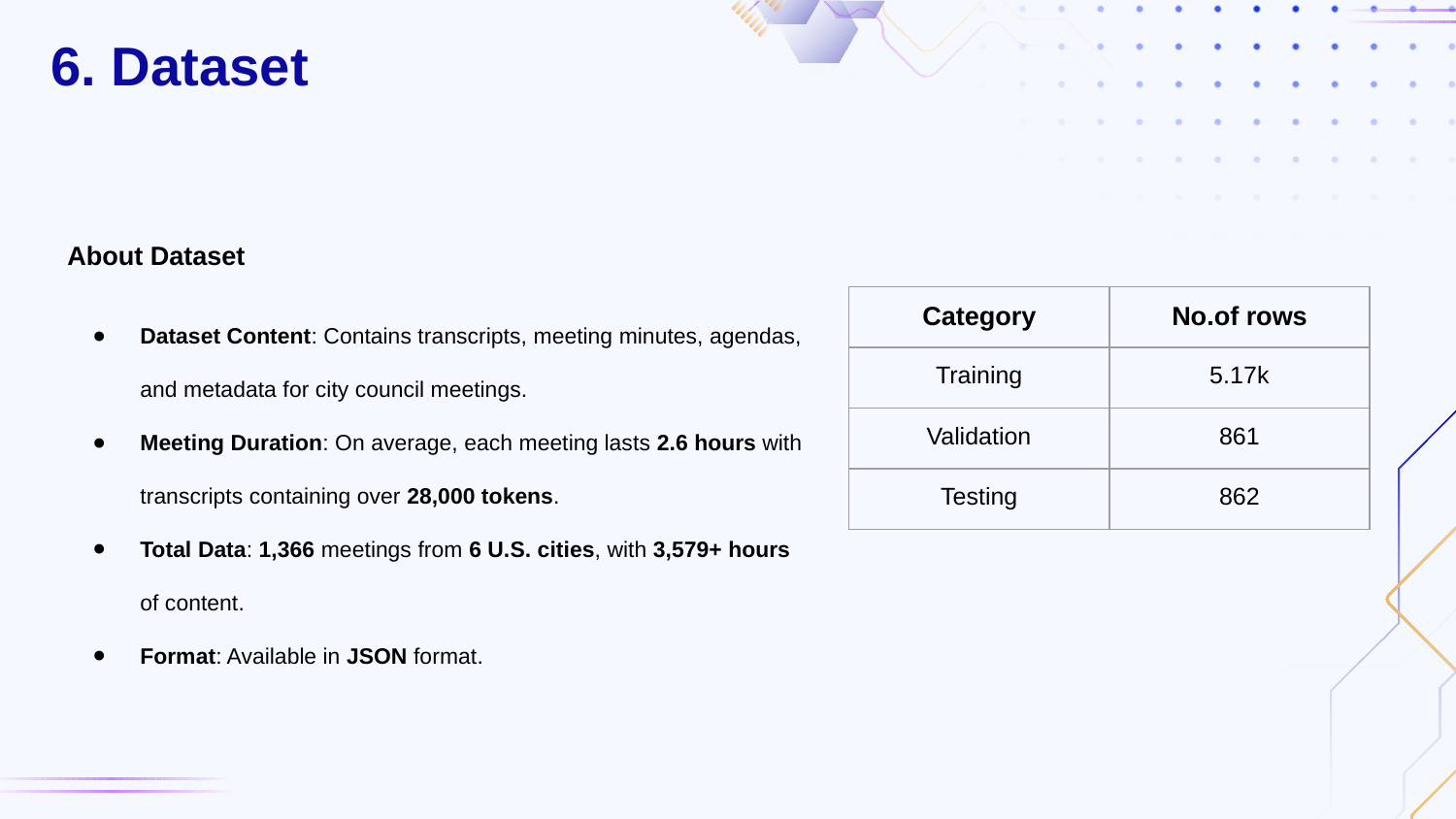

# 6. Dataset
About Dataset
Dataset Content: Contains transcripts, meeting minutes, agendas, and metadata for city council meetings.
Meeting Duration: On average, each meeting lasts 2.6 hours with transcripts containing over 28,000 tokens.
Total Data: 1,366 meetings from 6 U.S. cities, with 3,579+ hours of content.
Format: Available in JSON format.
| Category | No.of rows |
| --- | --- |
| Training | 5.17k |
| Validation | 861 |
| Testing | 862 |